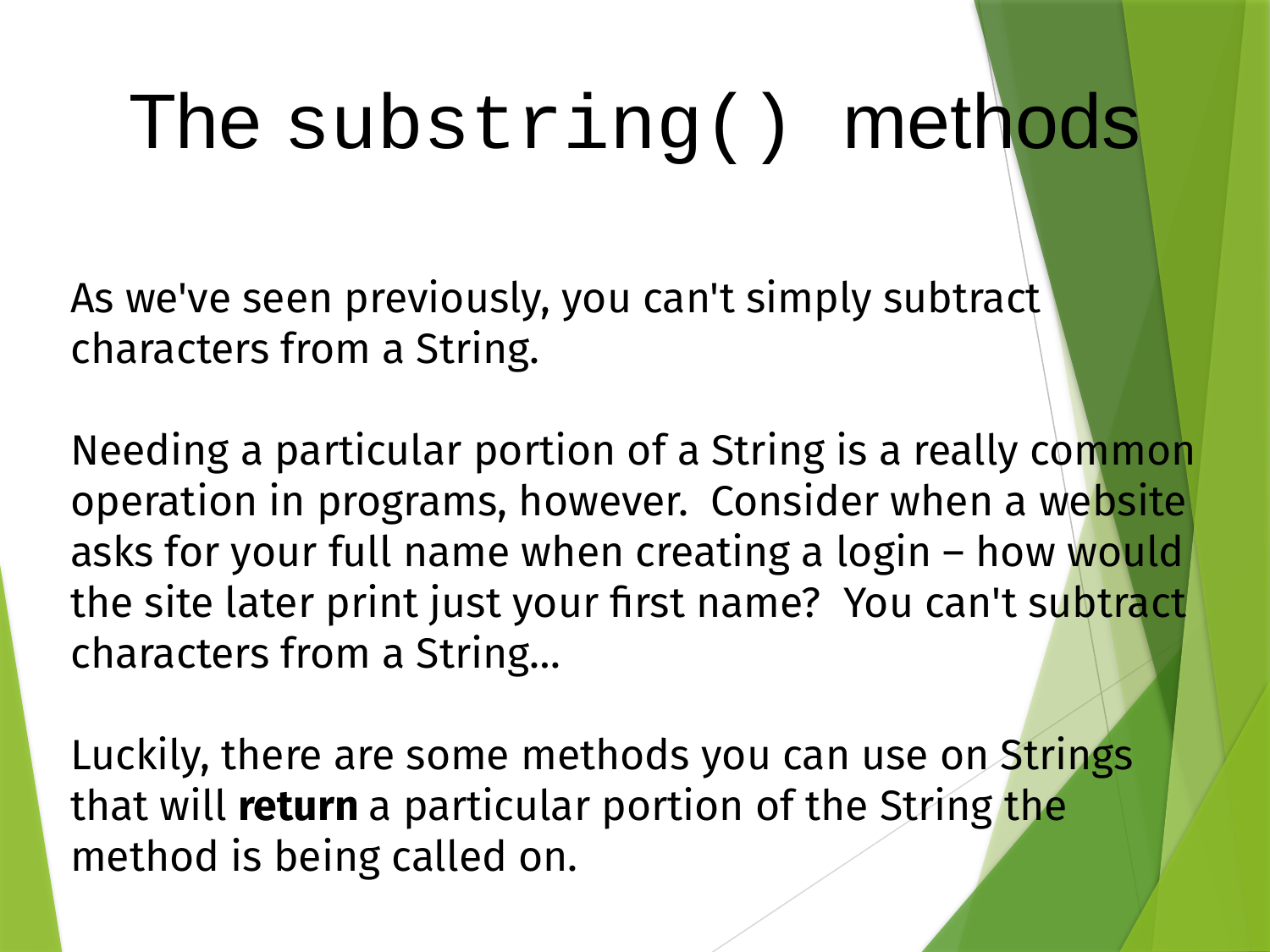

The substring() methods

As we've seen previously, you can't simply subtract characters from a String.

Needing a particular portion of a String is a really common operation in programs, however.  Consider when a website asks for your full name when creating a login – how would the site later print just your first name?  You can't subtract characters from a String…

Luckily, there are some methods you can use on Strings that will return a particular portion of the String the method is being called on.